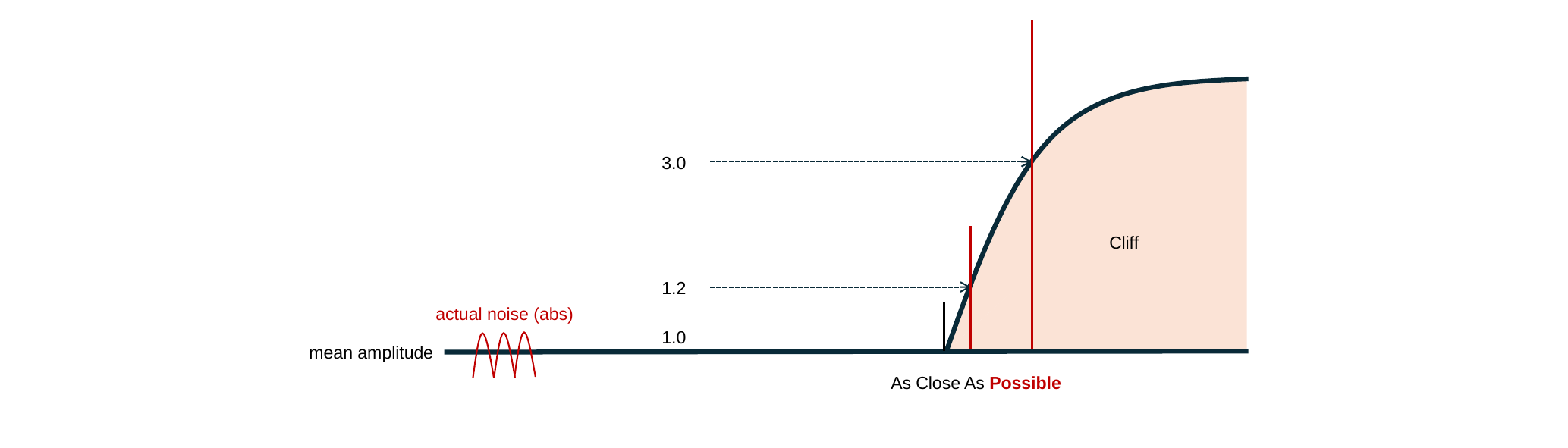

3.0
Cliff
1.2
actual noise (abs)
1.0

mean amplitude
As Close As Possible